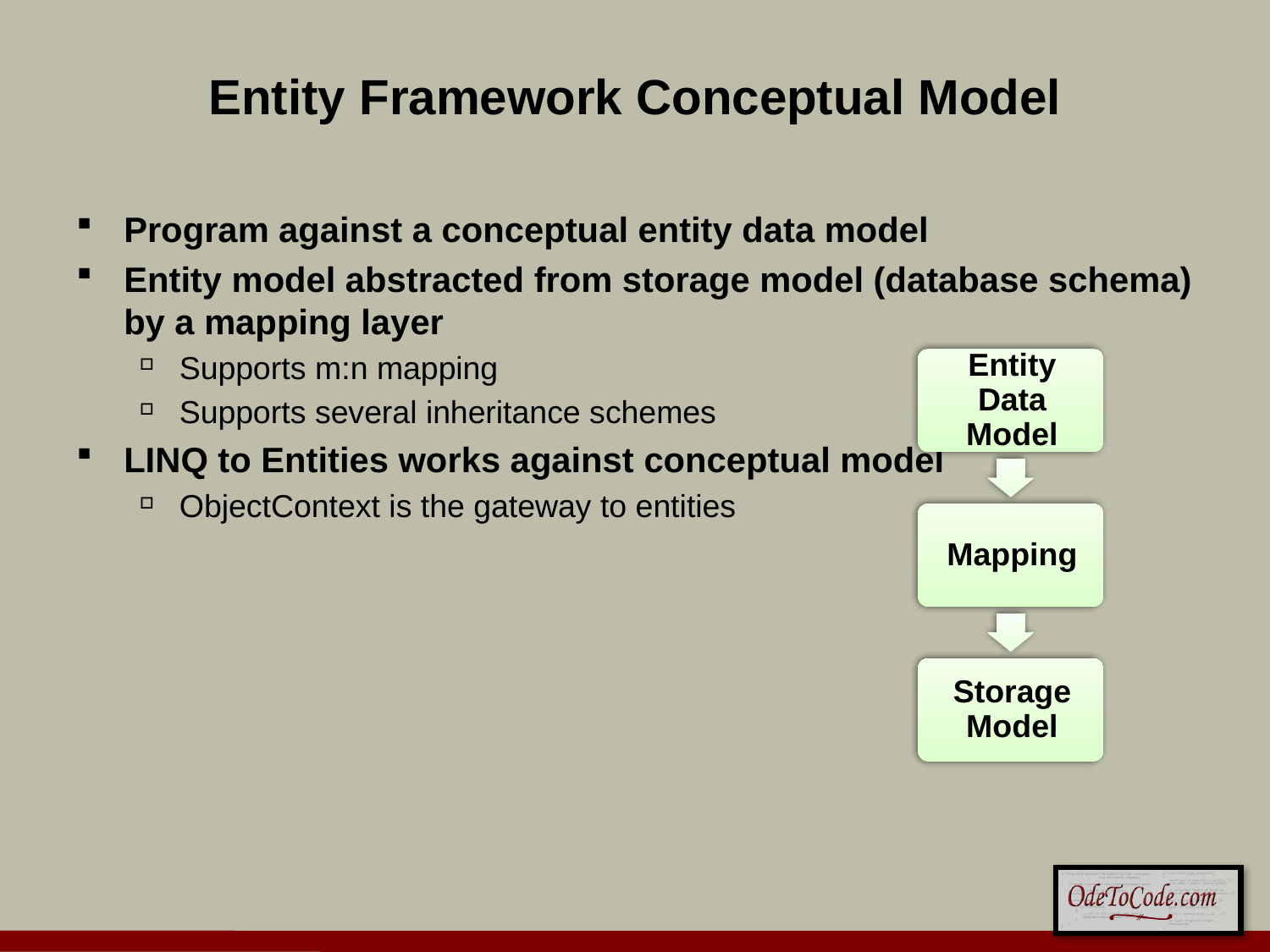

# Entity Framework Conceptual Model
Program against a conceptual entity data model
Entity model abstracted from storage model (database schema) by a mapping layer
Supports m:n mapping
Supports several inheritance schemes
LINQ to Entities works against conceptual model
ObjectContext is the gateway to entities

Entity Data Model

Mapping

Storage Model